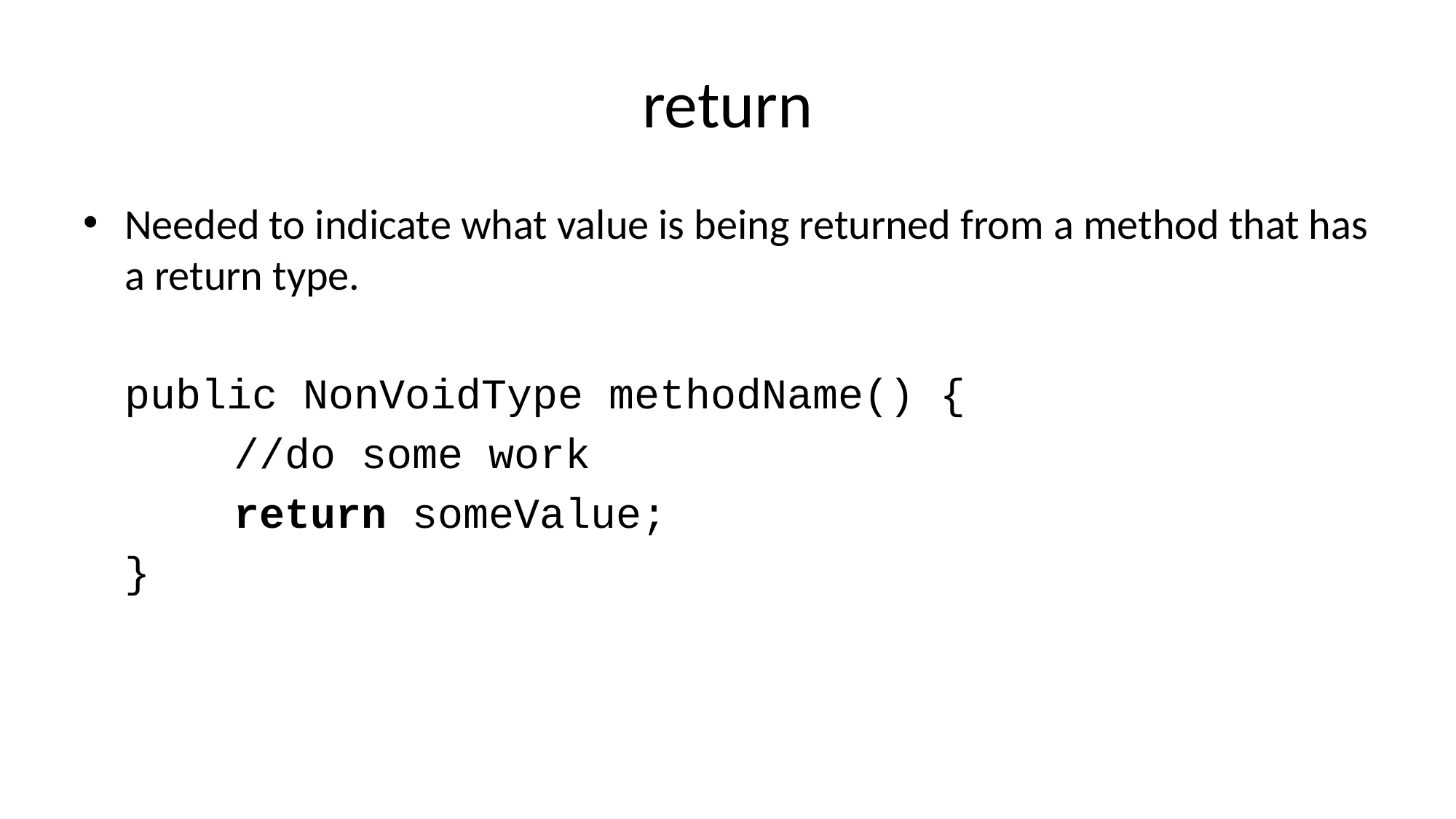

# return
Needed to indicate what value is being returned from a method that has a return type.

	public NonVoidType methodName() {
		//do some work
		return someValue;
	}